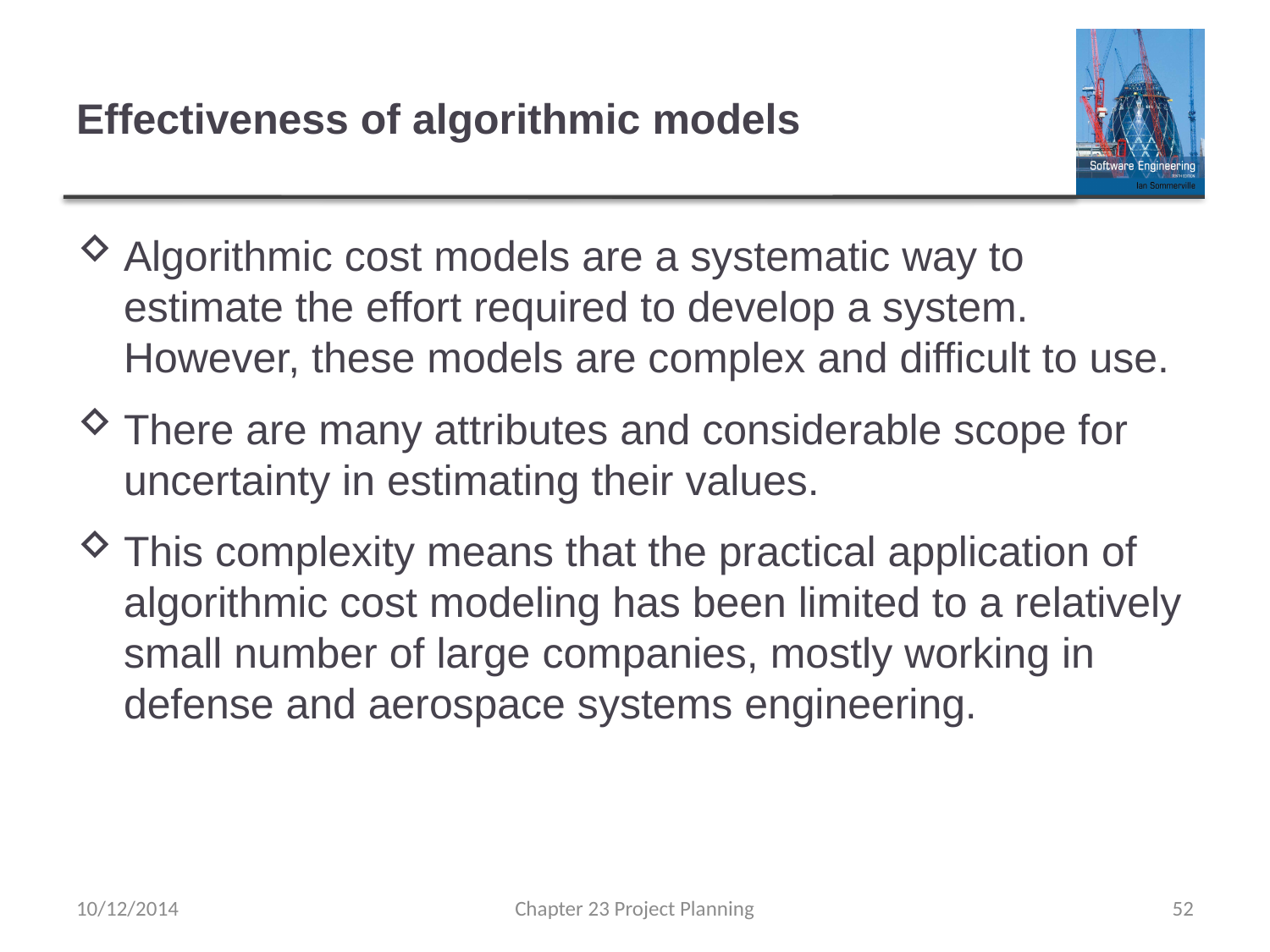

# Effectiveness of algorithmic models
Algorithmic cost models are a systematic way to estimate the effort required to develop a system. However, these models are complex and difficult to use.
There are many attributes and considerable scope for uncertainty in estimating their values.
This complexity means that the practical application of algorithmic cost modeling has been limited to a relatively small number of large companies, mostly working in defense and aerospace systems engineering.
10/12/2014
Chapter 23 Project Planning
52